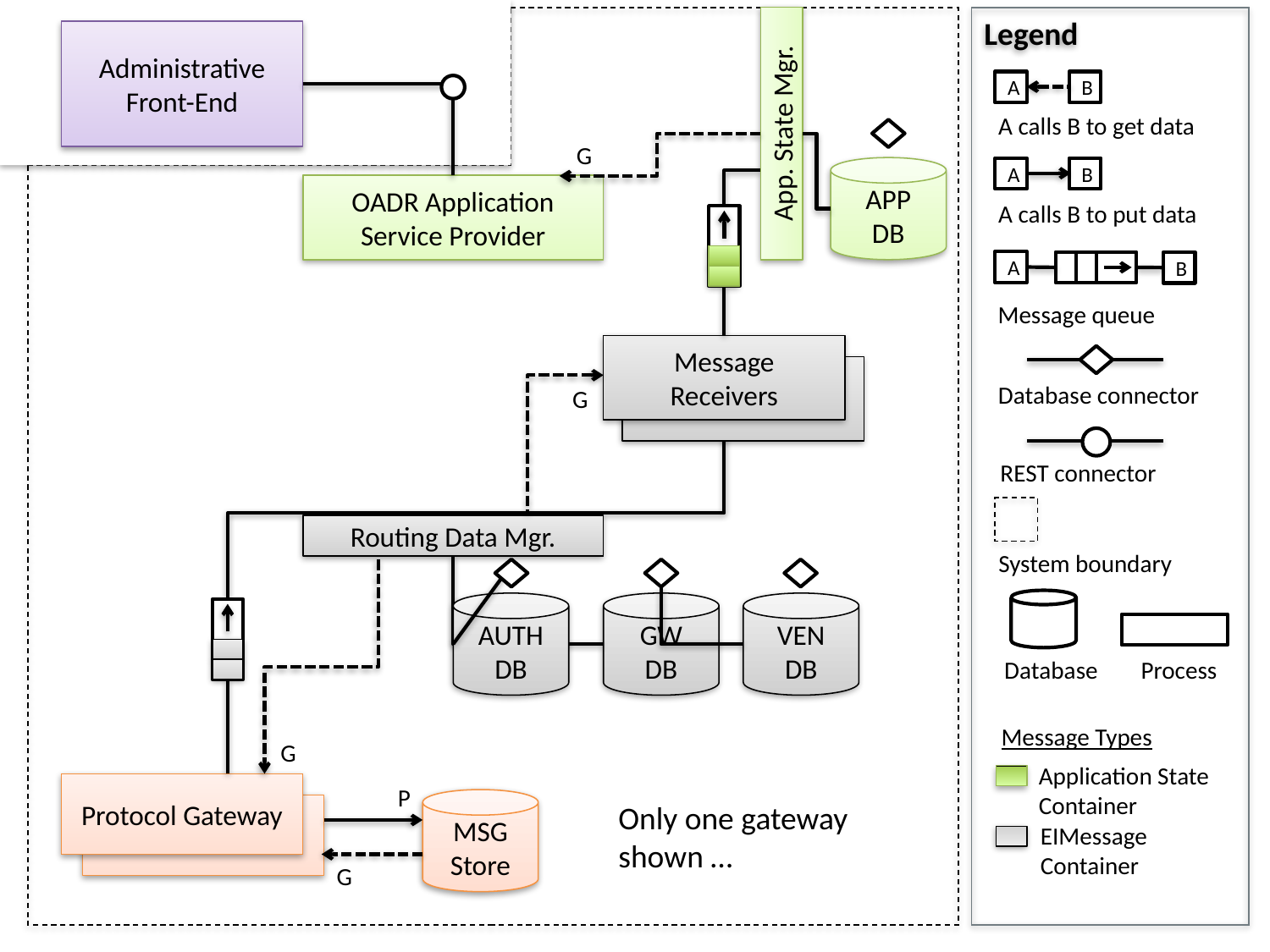

Legend

Administrative
Front-End
A
B

A calls B to get data
App. State Mgr.

G
APP
DB
A
B
OADR Application
Service Provider
A calls B to put data

A
B
Message queue
Message
Receivers

Database connector
G

REST connector

Routing Data Mgr.
System boundary

GW
DB
VEN
DB
AUTH
DB

Database
Process
Message Types
G
Application State
Container

Protocol Gateway
P
MSG
Store
Only one gateway
shown …

EIMessage
Container

G